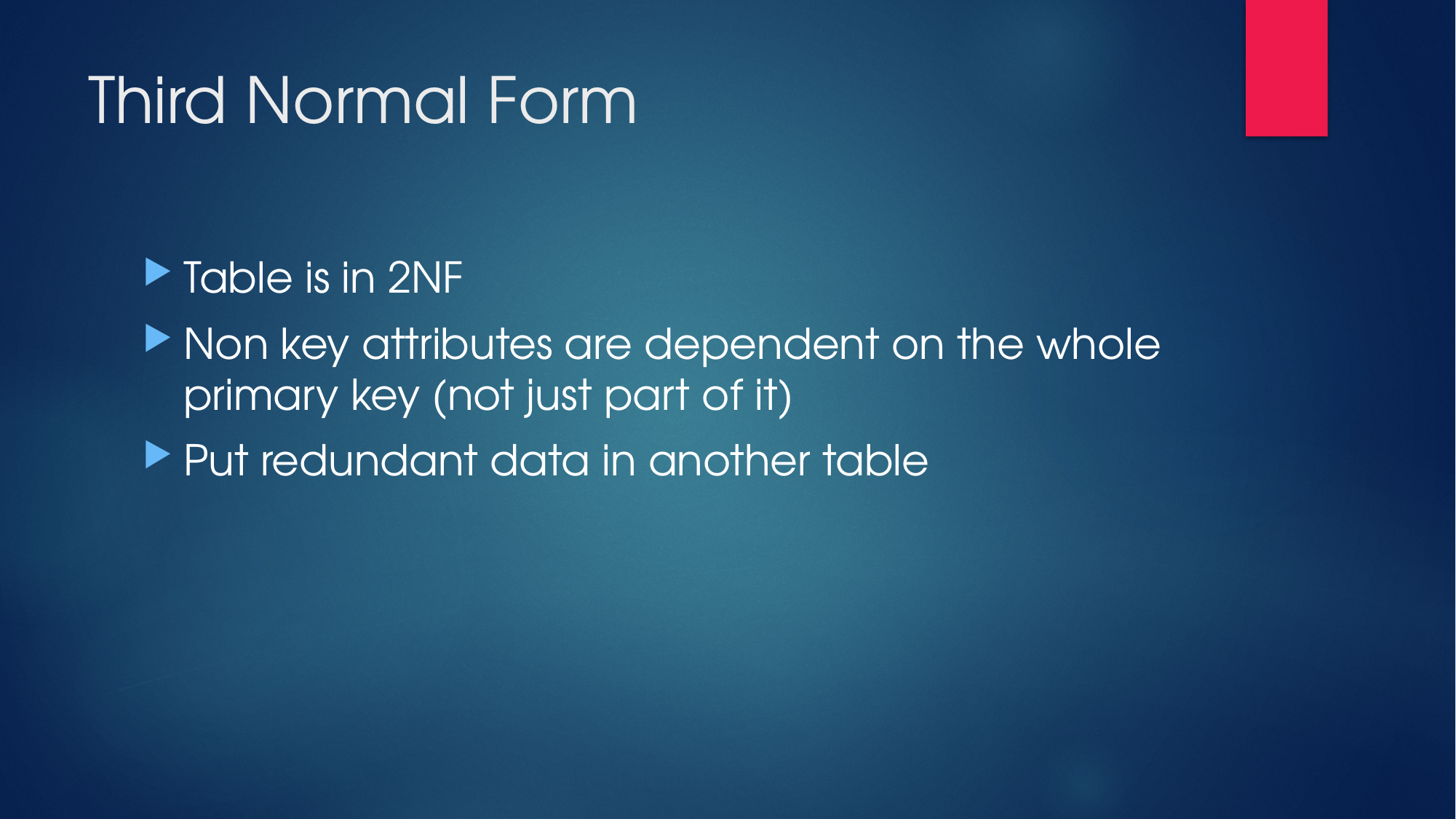

# Third Normal Form
Table is in 2NF
Non key attributes are dependent on the whole primary key (not just part of it)
Put redundant data in another table